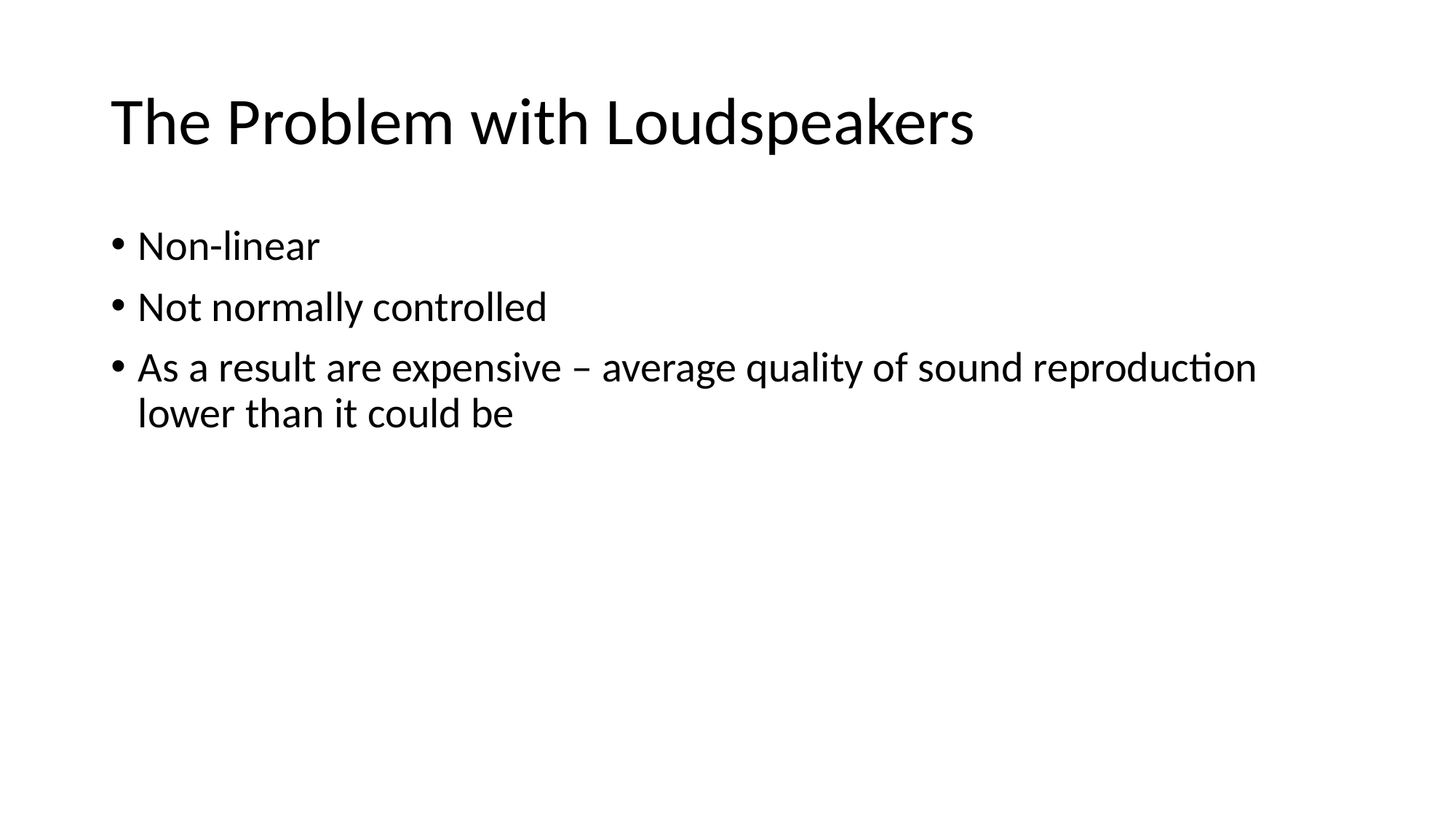

# The Problem with Loudspeakers
Non-linear
Not normally controlled
As a result are expensive – average quality of sound reproduction lower than it could be